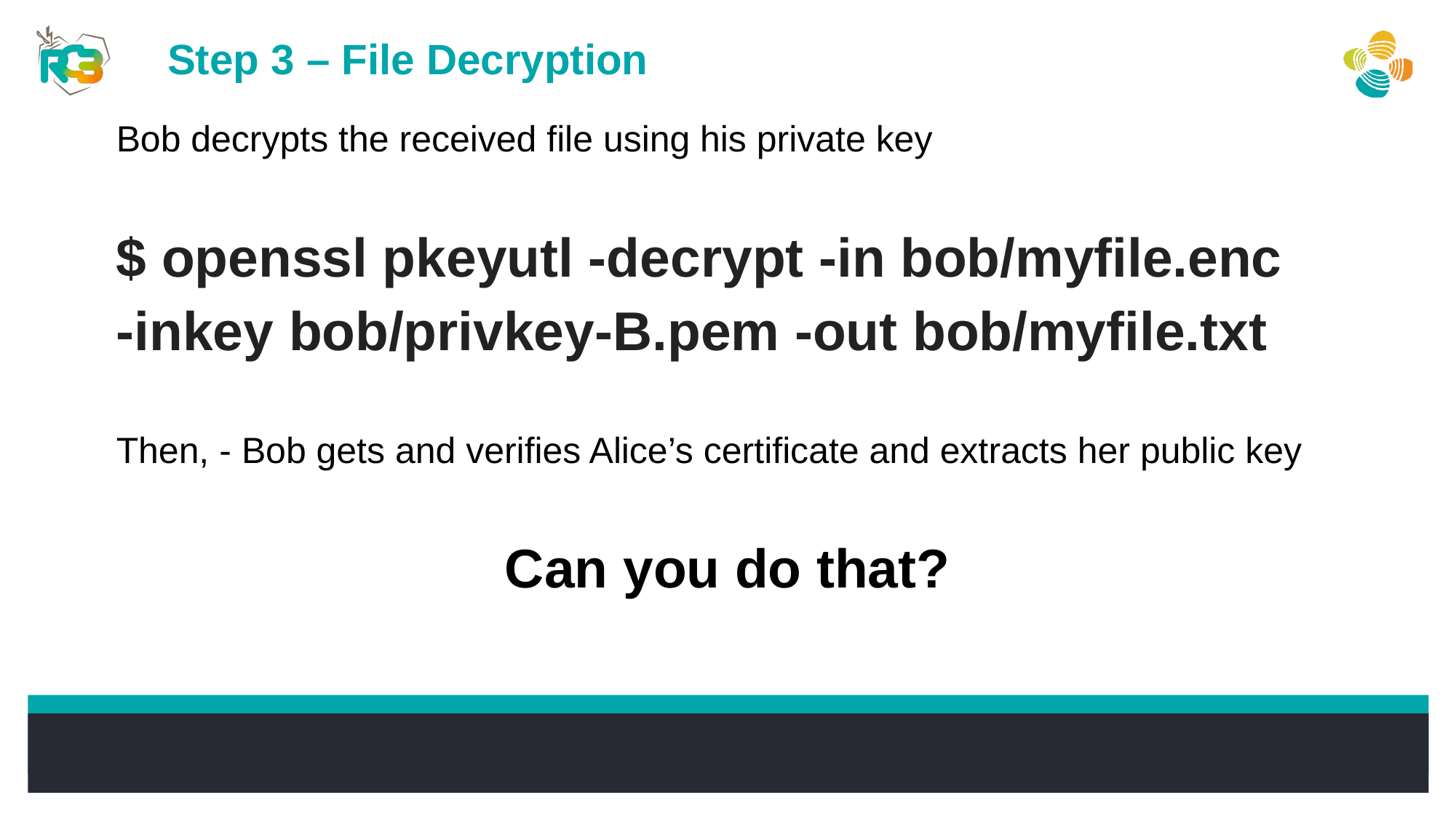

Step 3 – File Decryption
Bob decrypts the received file using his private key

$ openssl pkeyutl -decrypt -in bob/myfile.enc
-inkey bob/privkey-B.pem -out bob/myfile.txt

Then, - Bob gets and verifies Alice’s certificate and extracts her public key

Can you do that?